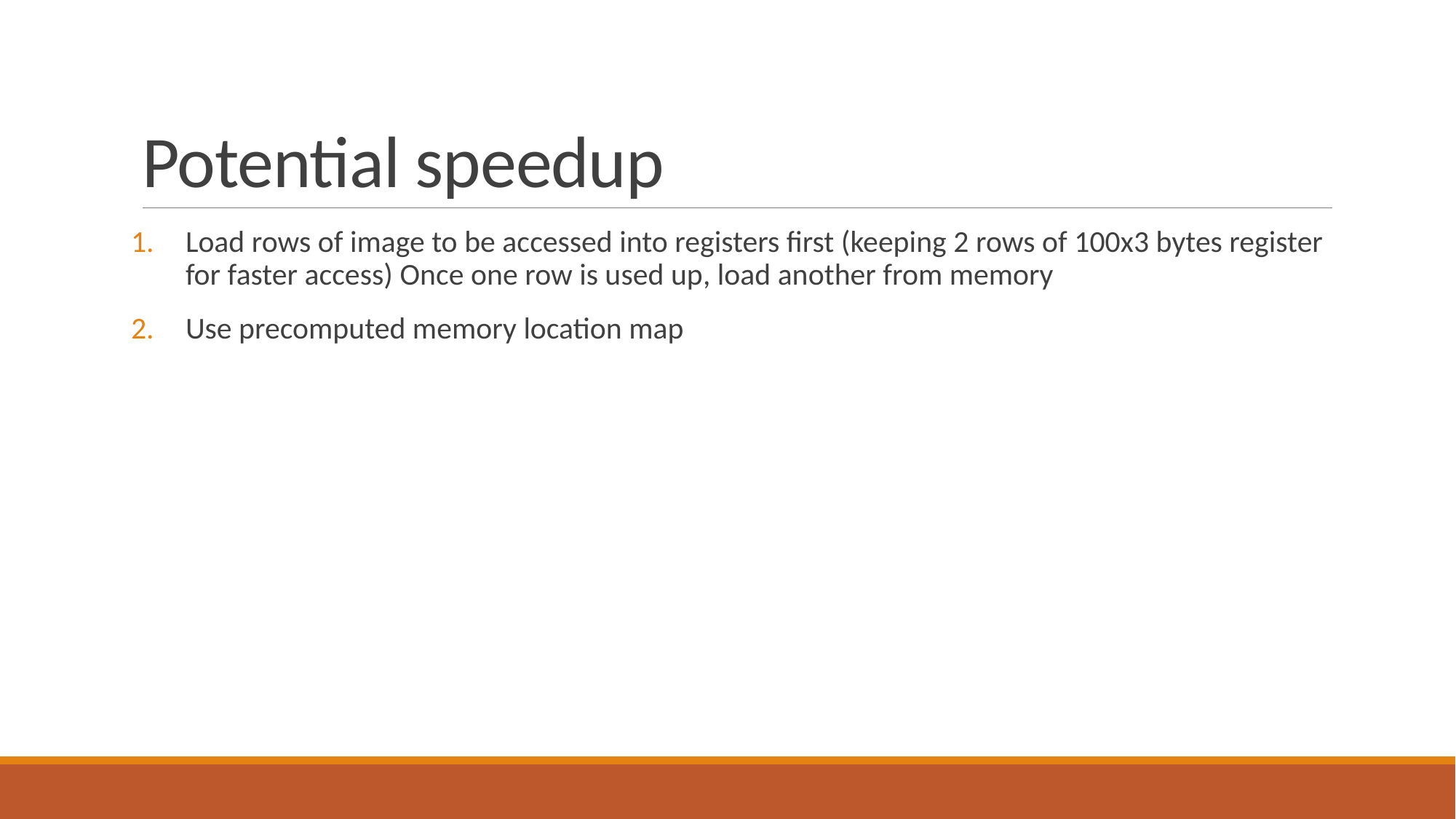

# Potential speedup
Load rows of image to be accessed into registers first (keeping 2 rows of 100x3 bytes register for faster access) Once one row is used up, load another from memory
Use precomputed memory location map